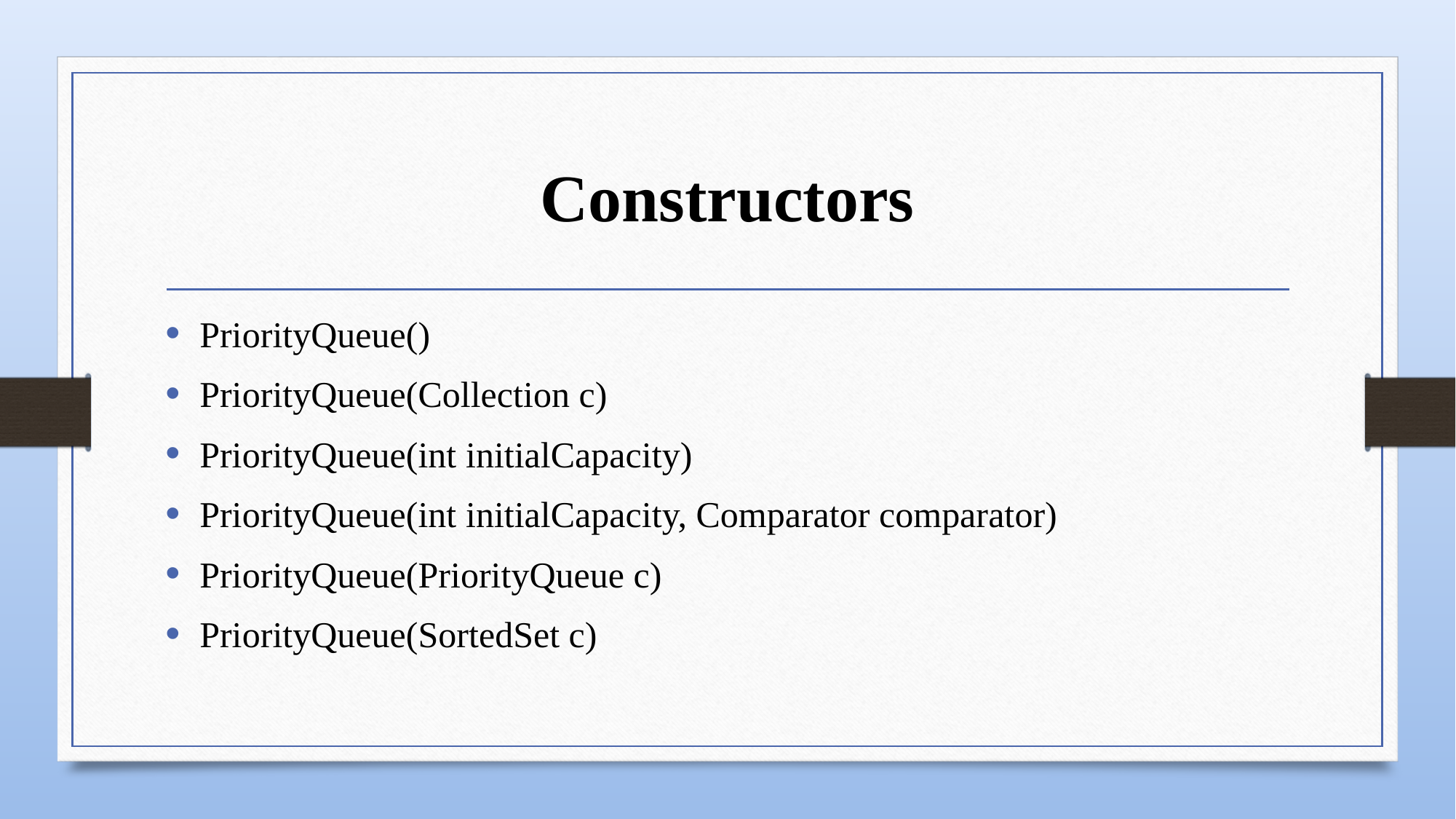

# Constructors
PriorityQueue()
PriorityQueue(Collection c)
PriorityQueue(int initialCapacity)
PriorityQueue(int initialCapacity, Comparator comparator)
PriorityQueue(PriorityQueue c)
PriorityQueue(SortedSet c)